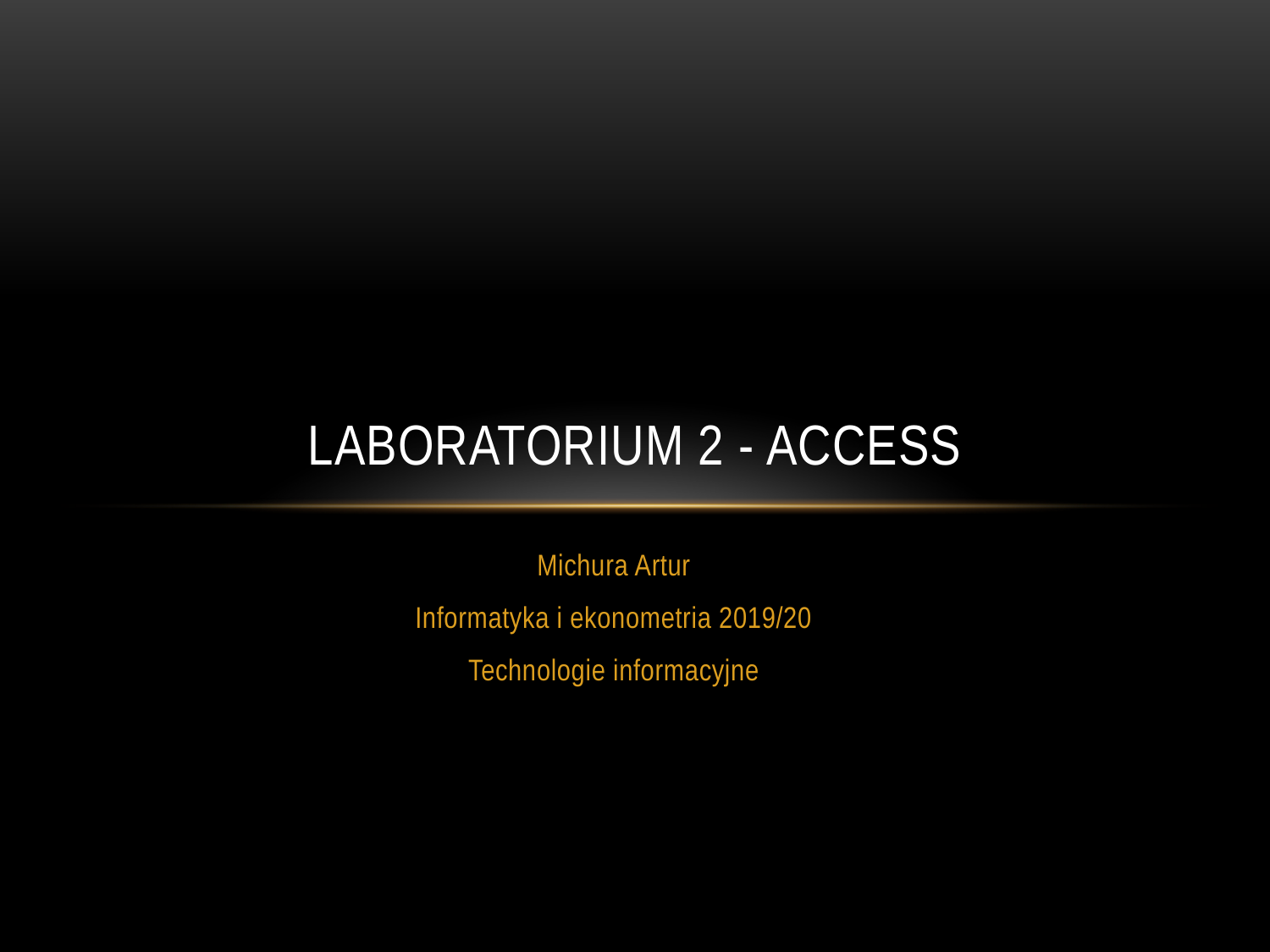

# Laboratorium 2 - access
Michura Artur
Informatyka i ekonometria 2019/20
Technologie informacyjne